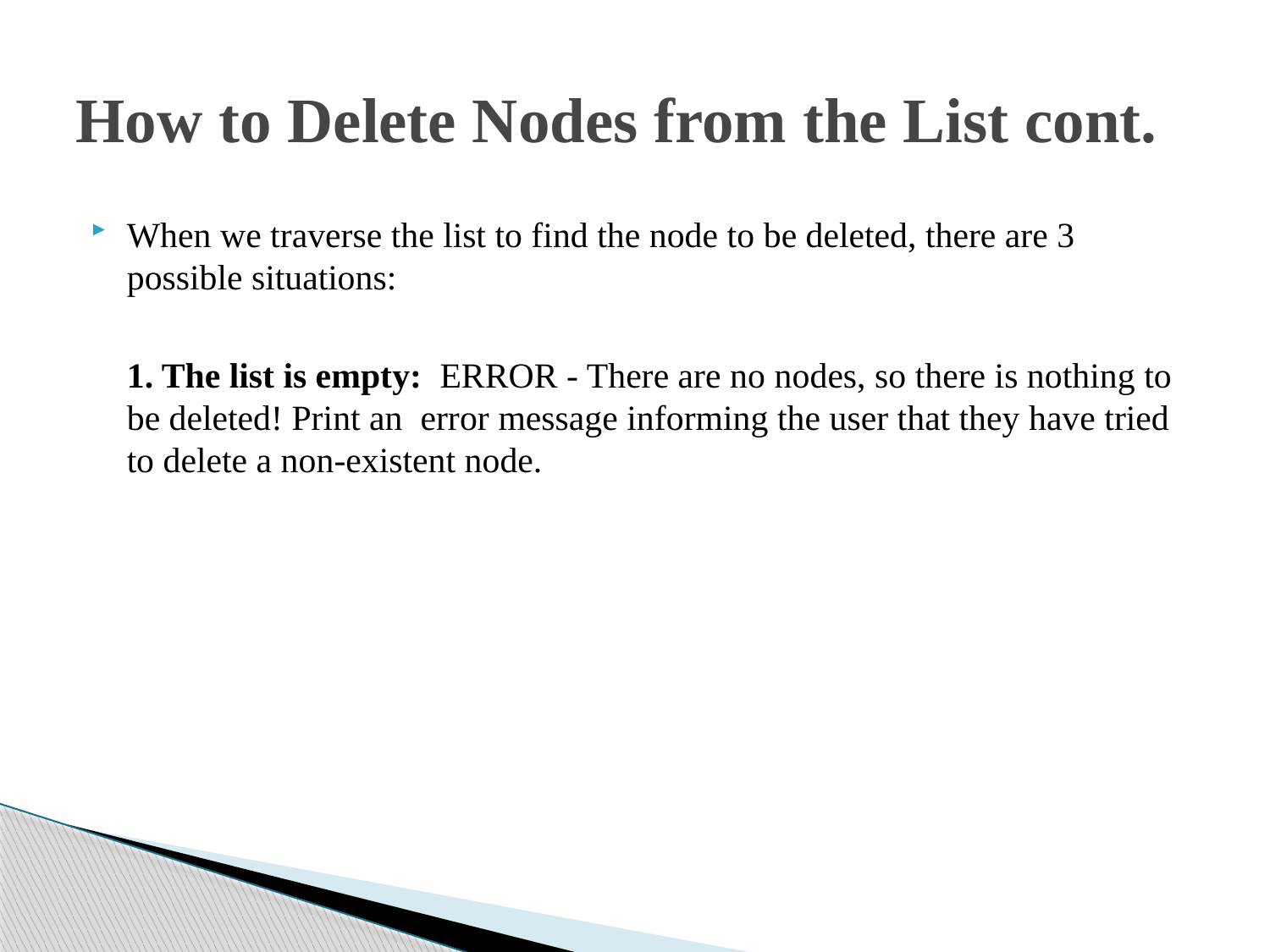

# How to Delete Nodes from the List cont.
When we traverse the list to find the node to be deleted, there are 3 possible situations:

	1. The list is empty:  ERROR - There are no nodes, so there is nothing to be deleted! Print an  error message informing the user that they have tried to delete a non-existent node.